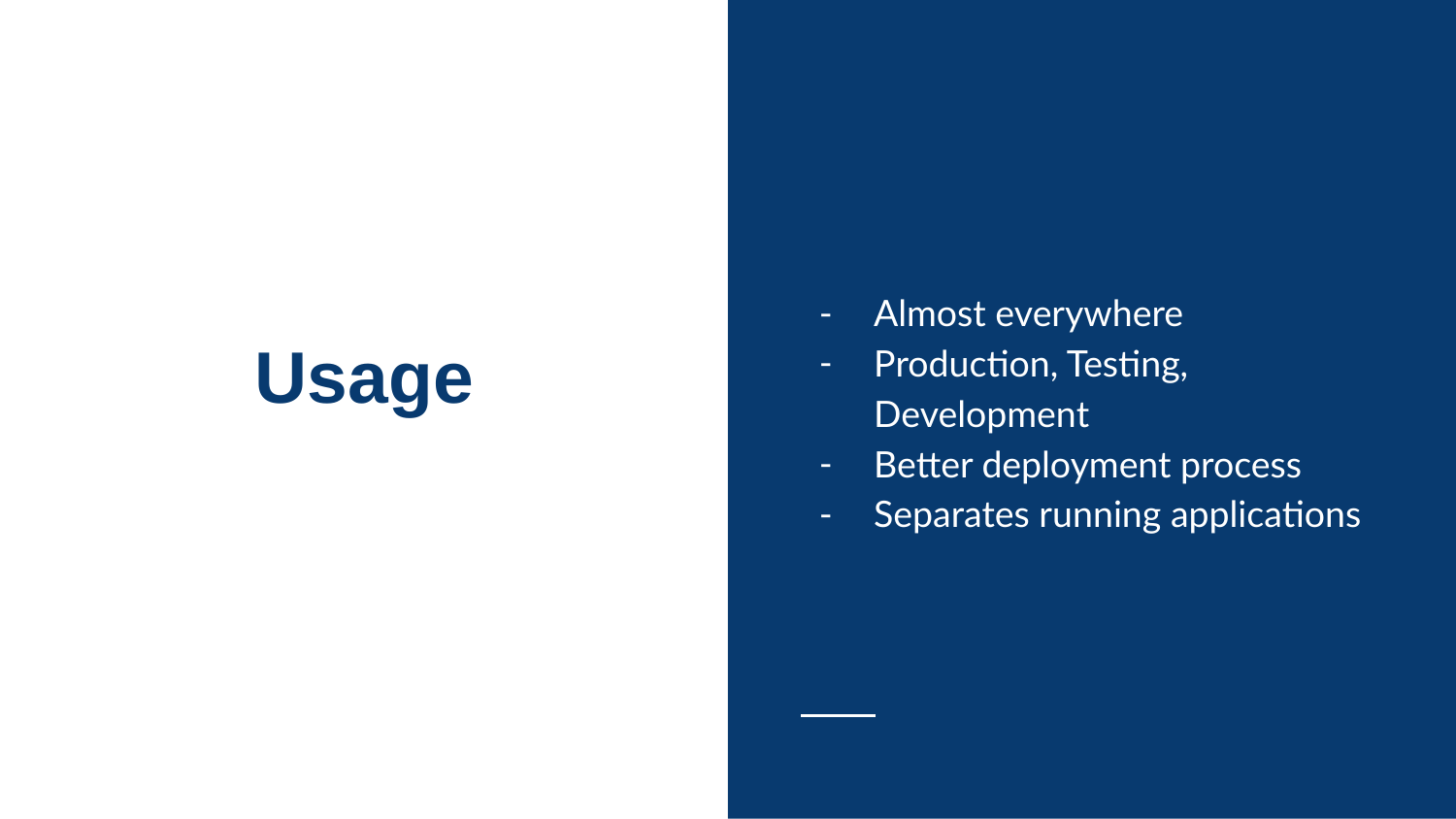

Almost everywhere
Production, Testing, Development
Better deployment process
Separates running applications
# Usage